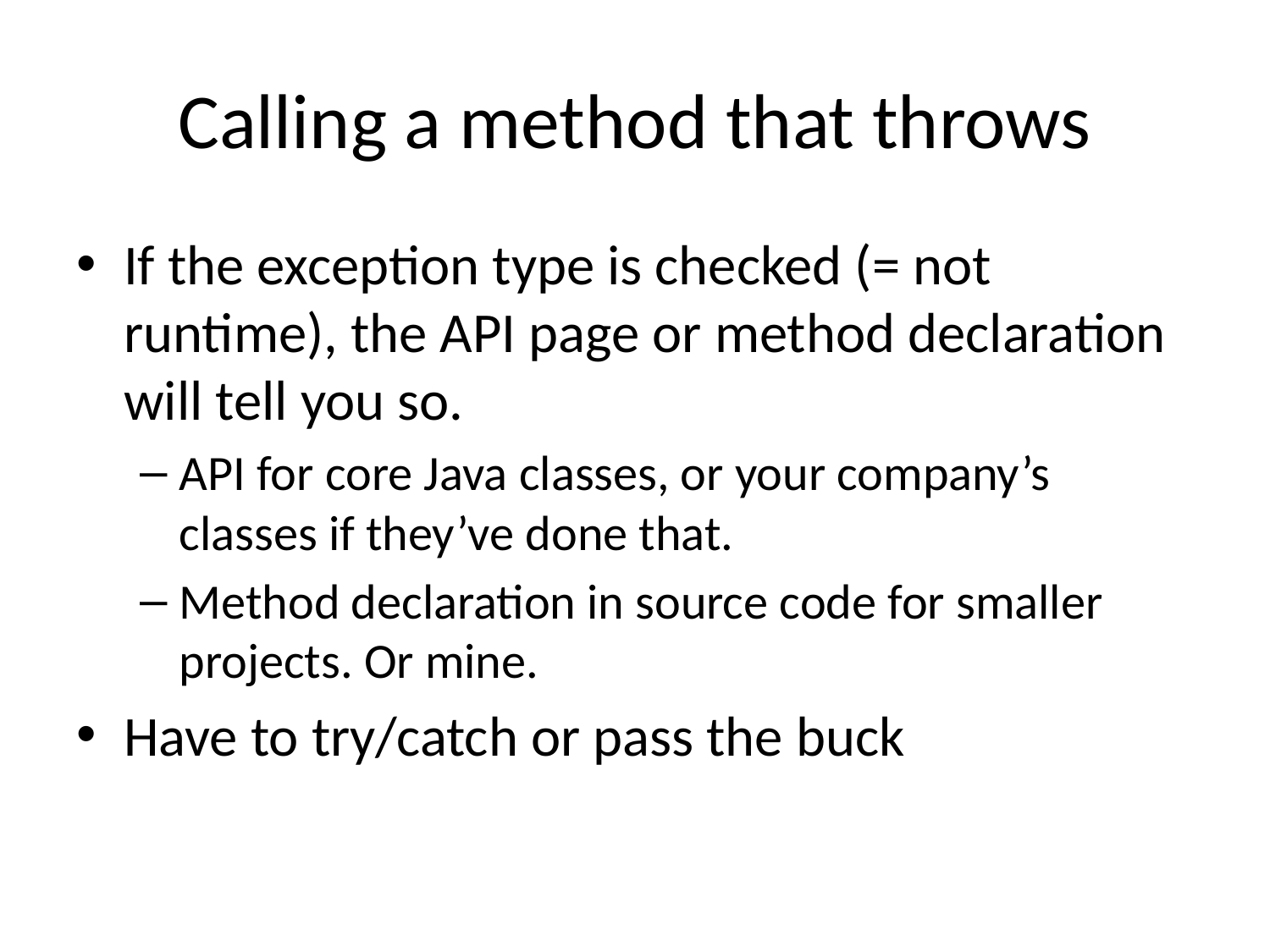

# Calling a method that throws
If the exception type is checked (= not runtime), the API page or method declaration will tell you so.
API for core Java classes, or your company’s classes if they’ve done that.
Method declaration in source code for smaller projects. Or mine.
Have to try/catch or pass the buck